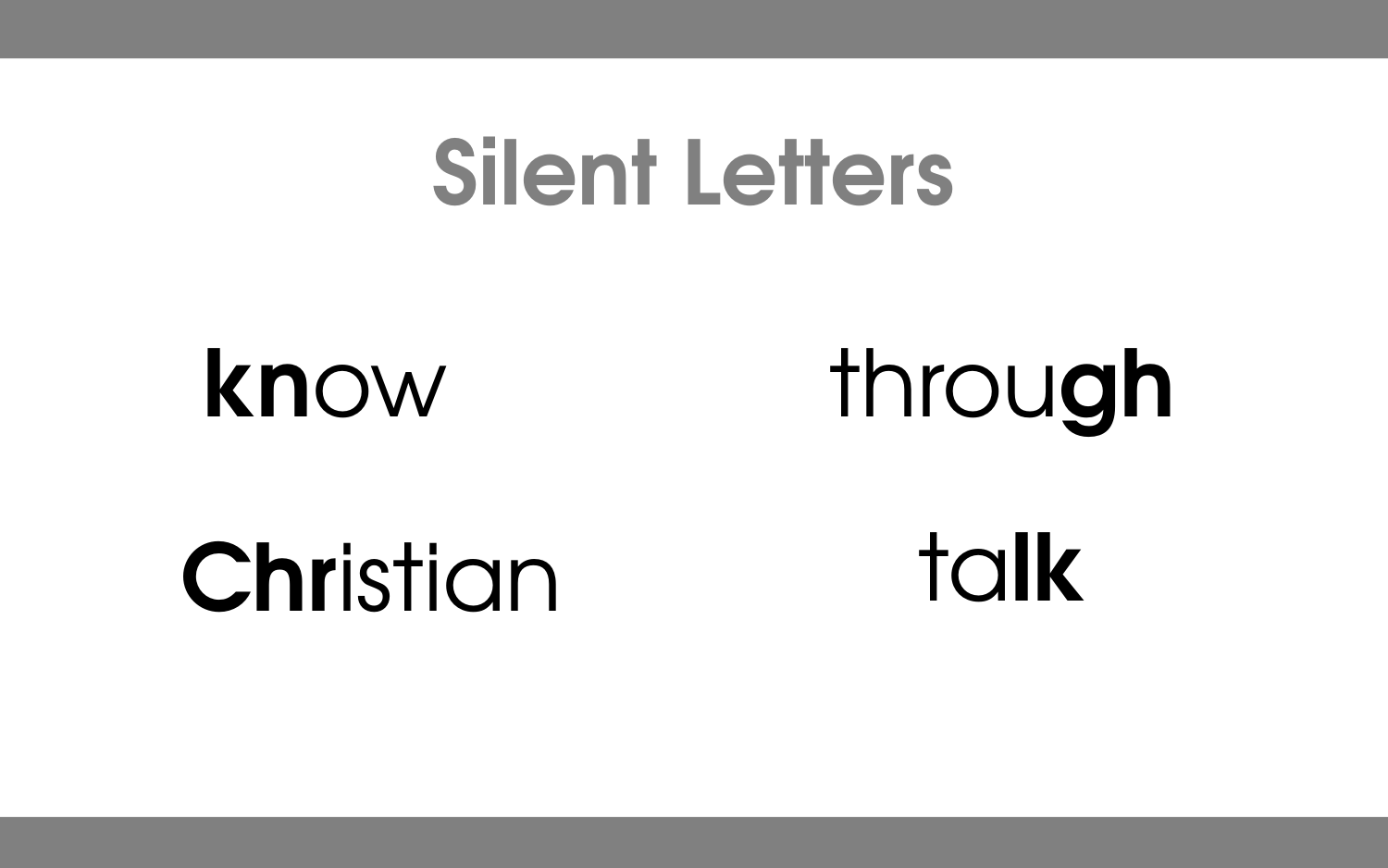

# Silent Letters

know
through
talk
Christian